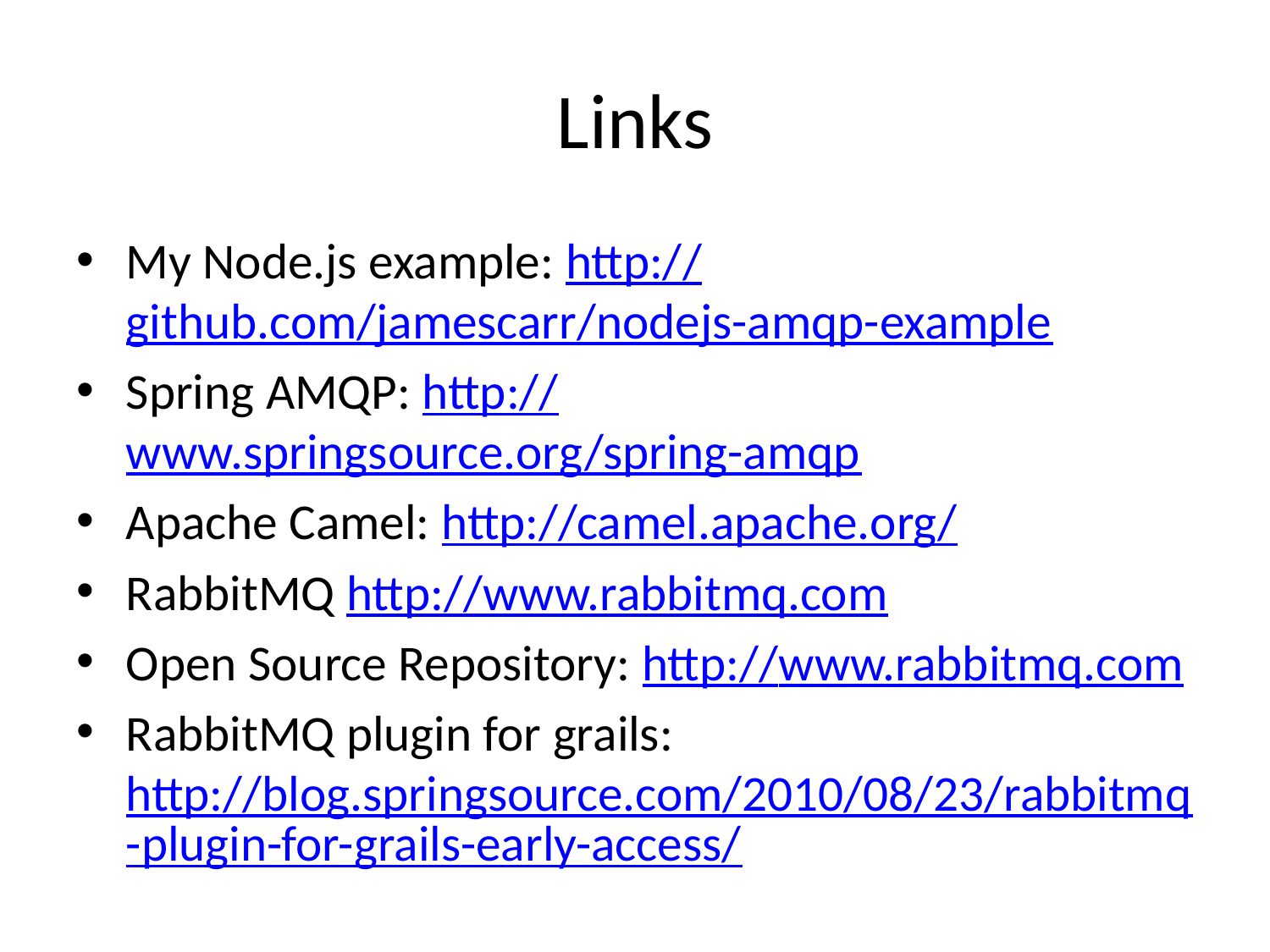

# Links
My Node.js example: http://github.com/jamescarr/nodejs-amqp-example
Spring AMQP: http://www.springsource.org/spring-amqp
Apache Camel: http://camel.apache.org/
RabbitMQ http://www.rabbitmq.com
Open Source Repository: http://www.rabbitmq.com
RabbitMQ plugin for grails: http://blog.springsource.com/2010/08/23/rabbitmq-plugin-for-grails-early-access/